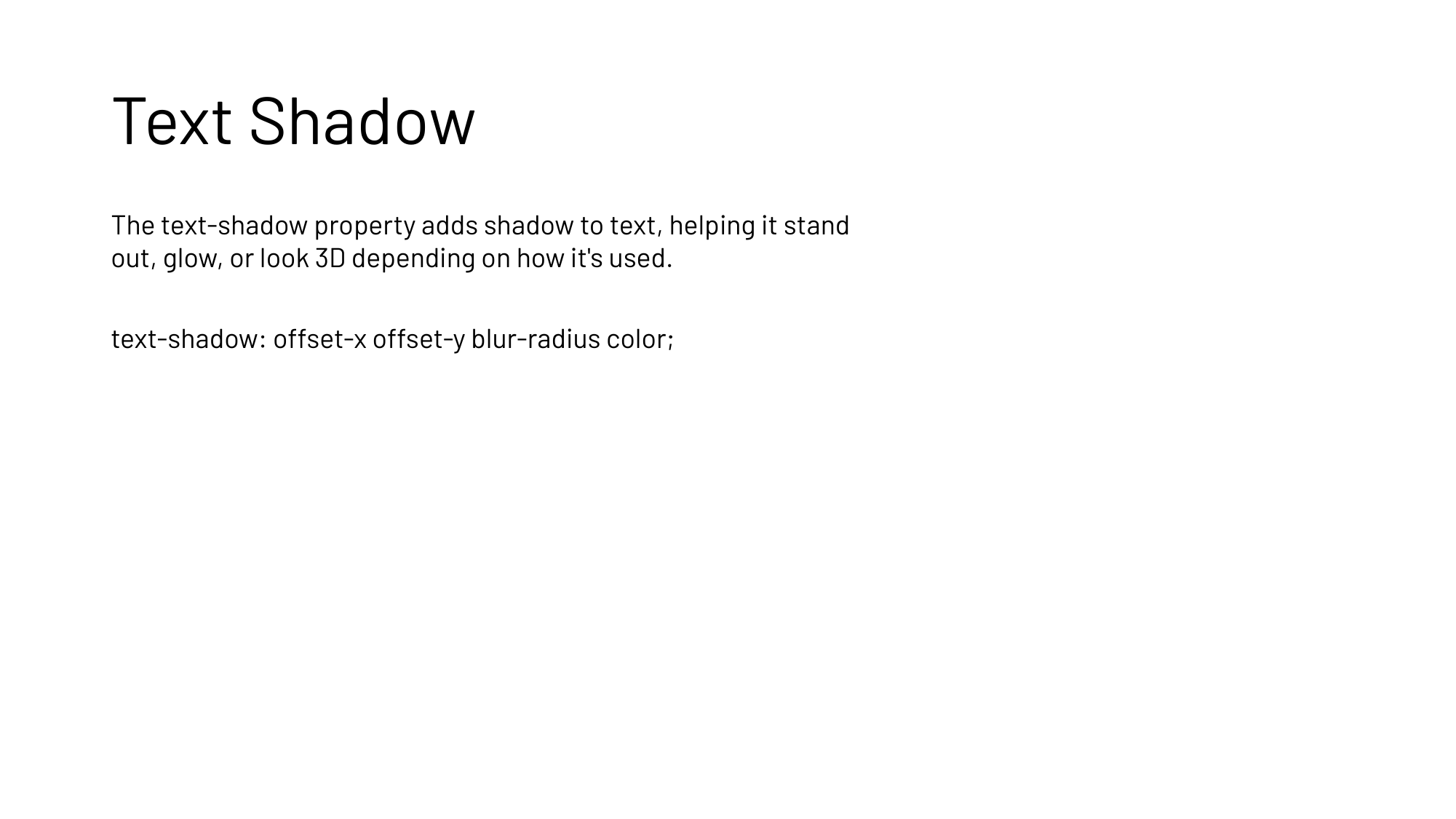

# Text Shadow
The text-shadow property adds shadow to text, helping it stand out, glow, or look 3D depending on how it's used.
text-shadow: offset-x offset-y blur-radius color;